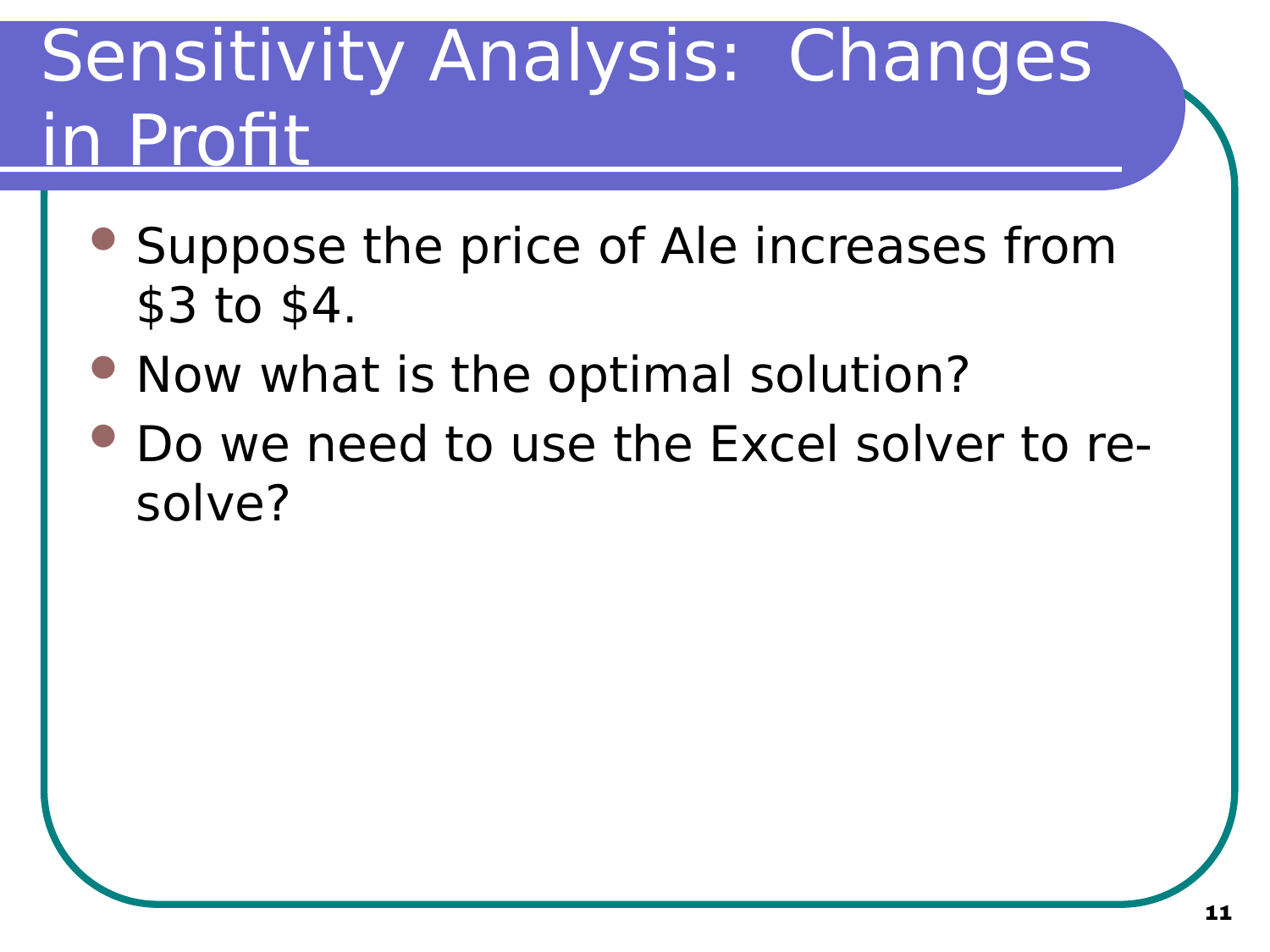

Sensitivity Analysis:  Changes in Profit
Suppose the price of Ale increases from $3 to $4.
Now what is the optimal solution?
Do we need to use the Excel solver to re-solve?

11